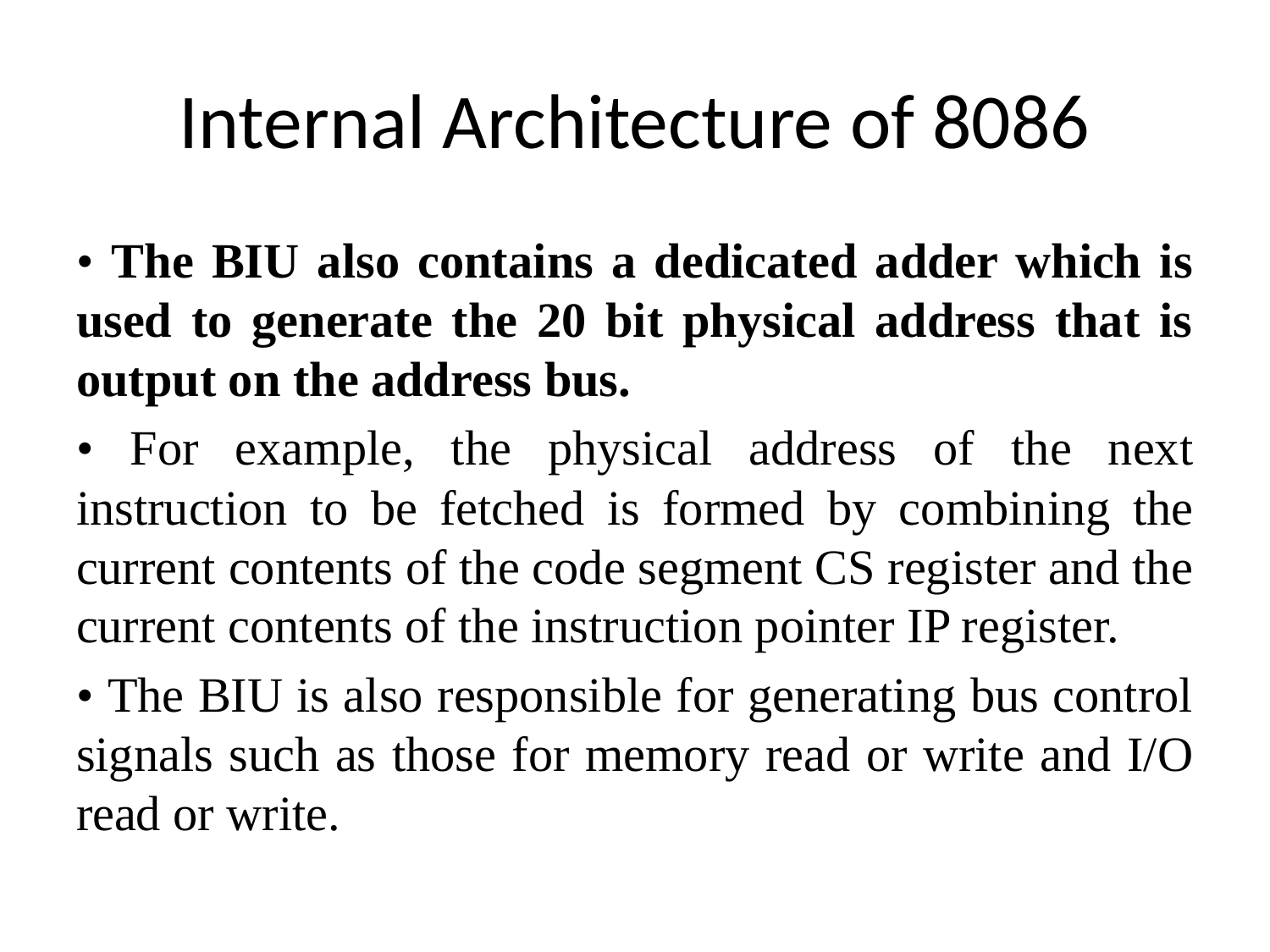

# Internal Architecture of 8086
• The BIU also contains a dedicated adder which is used to generate the 20 bit physical address that is output on the address bus.
• For example, the physical address of the next instruction to be fetched is formed by combining the current contents of the code segment CS register and the current contents of the instruction pointer IP register.
• The BIU is also responsible for generating bus control signals such as those for memory read or write and I/O read or write.